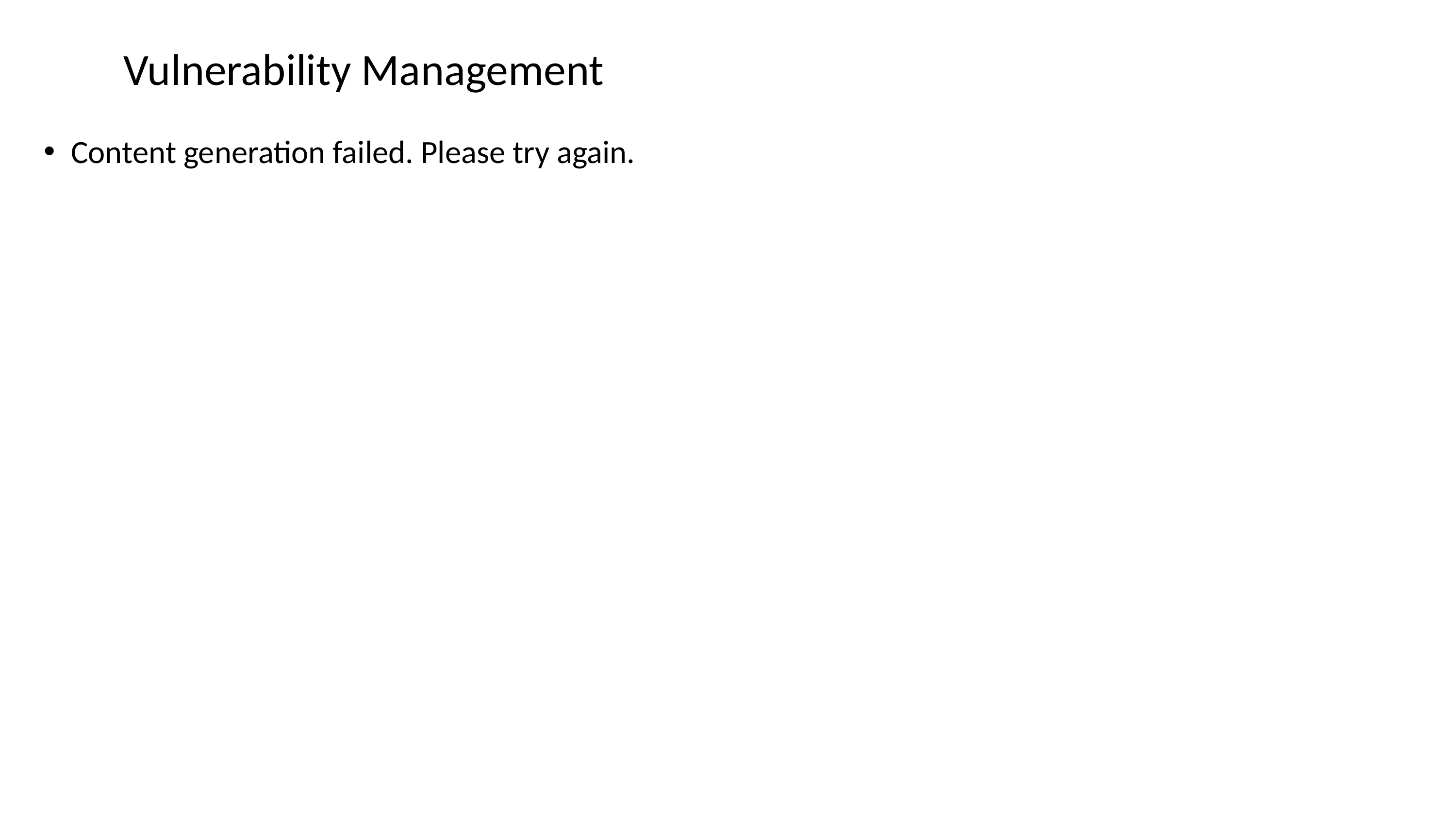

# Vulnerability Management
Content generation failed. Please try again.